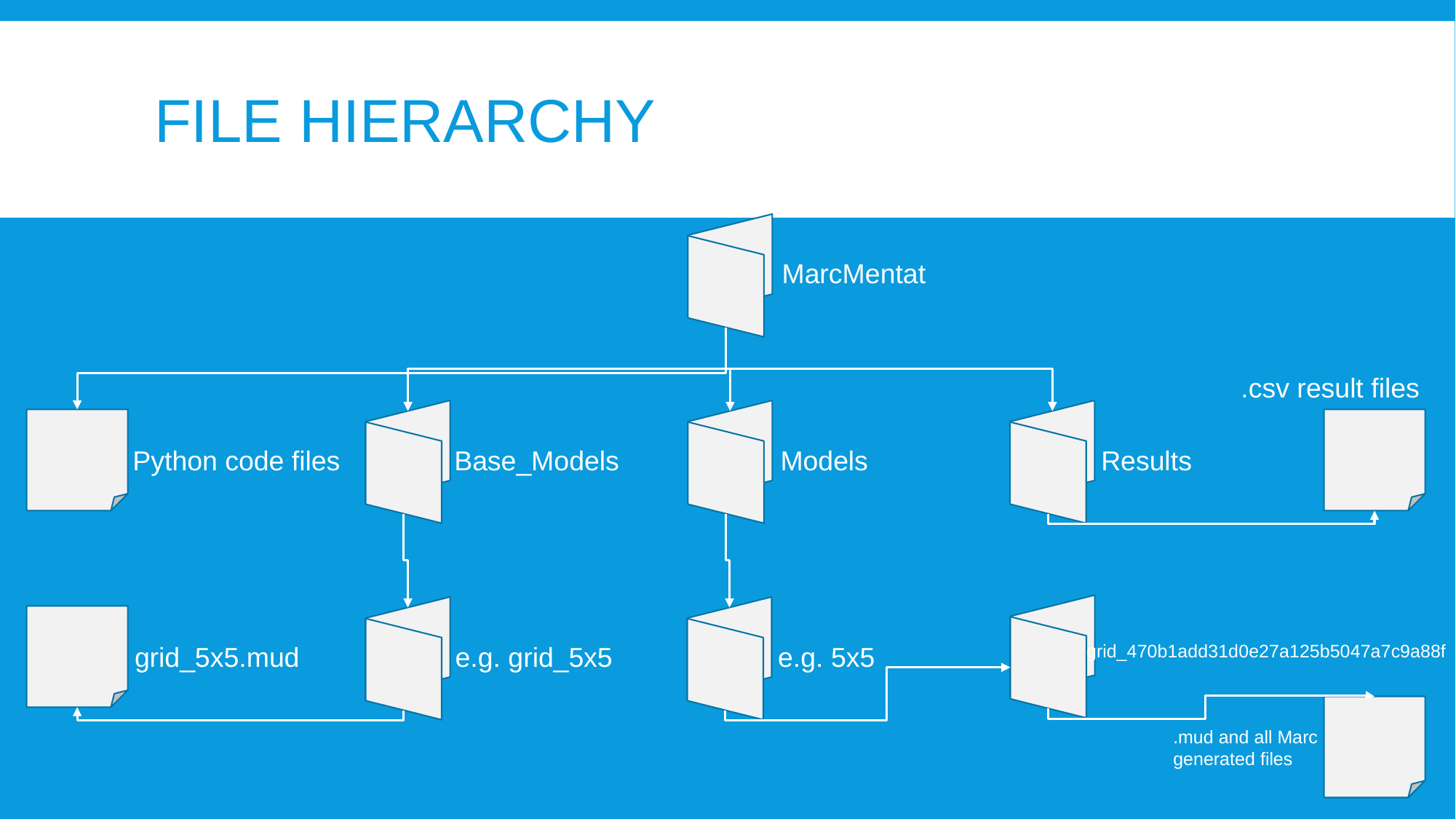

# File Hierarchy

MarcMentat
.csv result files

Python code files
Base_Models
Models
Results

e.g. 5x5
grid_470b1add31d0e27a125b5047a7c9a88f
grid_5x5.mud
e.g. grid_5x5

.mud and all Marc
generated files